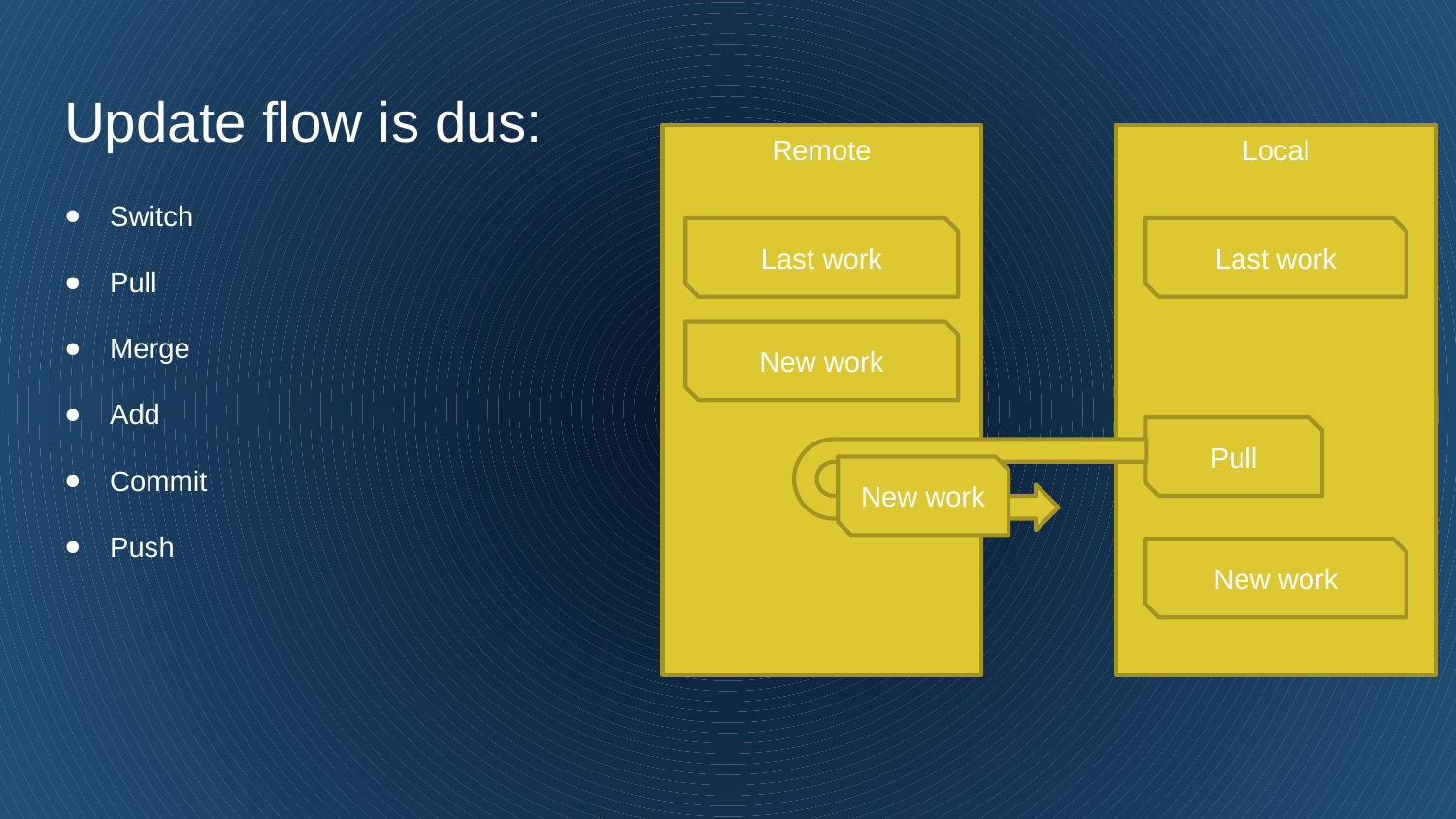

# Update flow is dus:
Remote
Local
Switch
Pull
Merge
Add
Commit
Push
Last work
Last work

New work
Pull
New work
New work